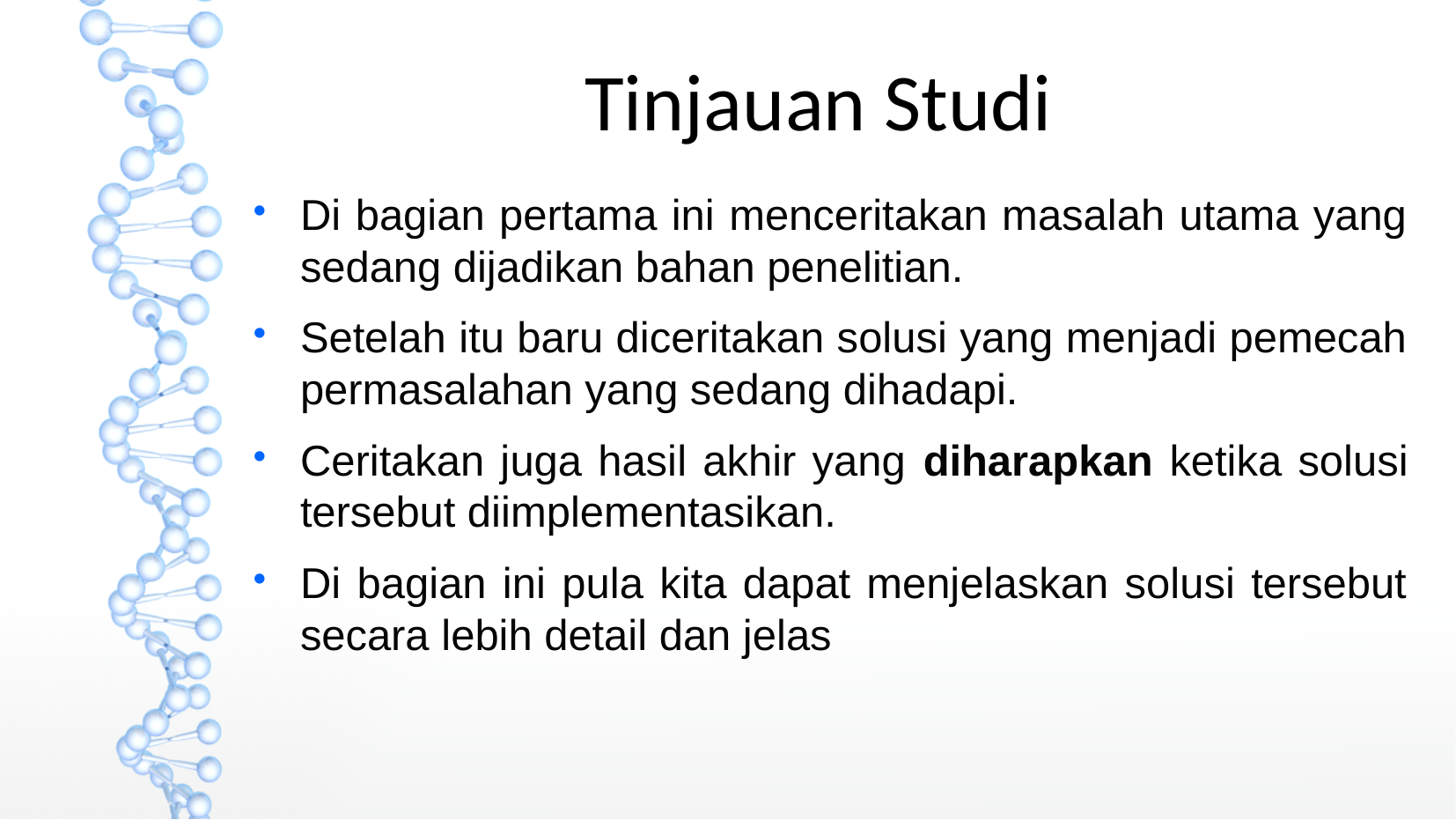

Tinjauan Studi
Di bagian pertama ini menceritakan masalah utama yang sedang dijadikan bahan penelitian.
Setelah itu baru diceritakan solusi yang menjadi pemecah permasalahan yang sedang dihadapi.
Ceritakan juga hasil akhir yang diharapkan ketika solusi tersebut diimplementasikan.
Di bagian ini pula kita dapat menjelaskan solusi tersebut secara lebih detail dan jelas